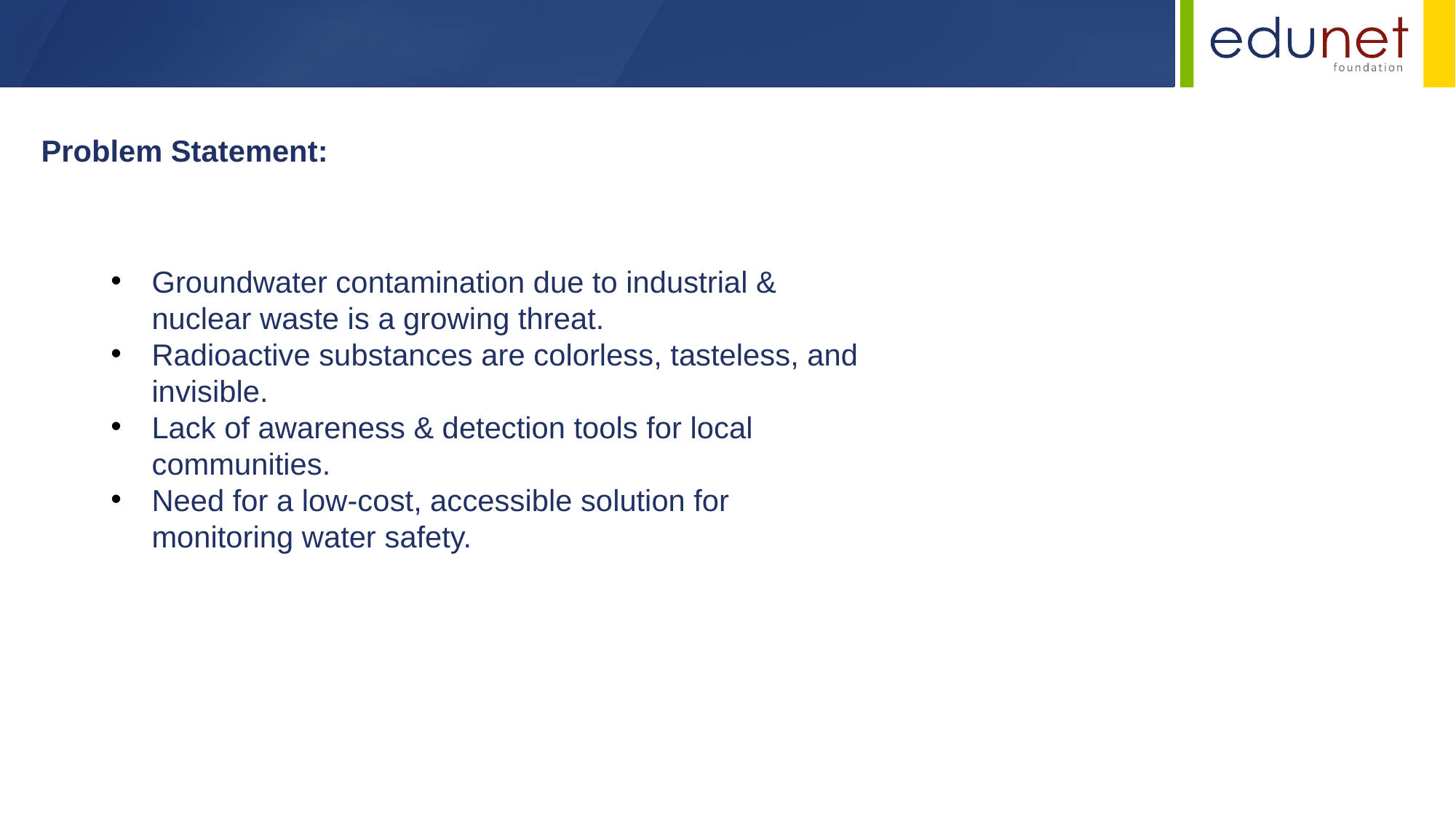

Problem Statement:
Groundwater contamination due to industrial & nuclear waste is a growing threat.
Radioactive substances are colorless, tasteless, and invisible.
Lack of awareness & detection tools for local communities.
Need for a low-cost, accessible solution for monitoring water safety.